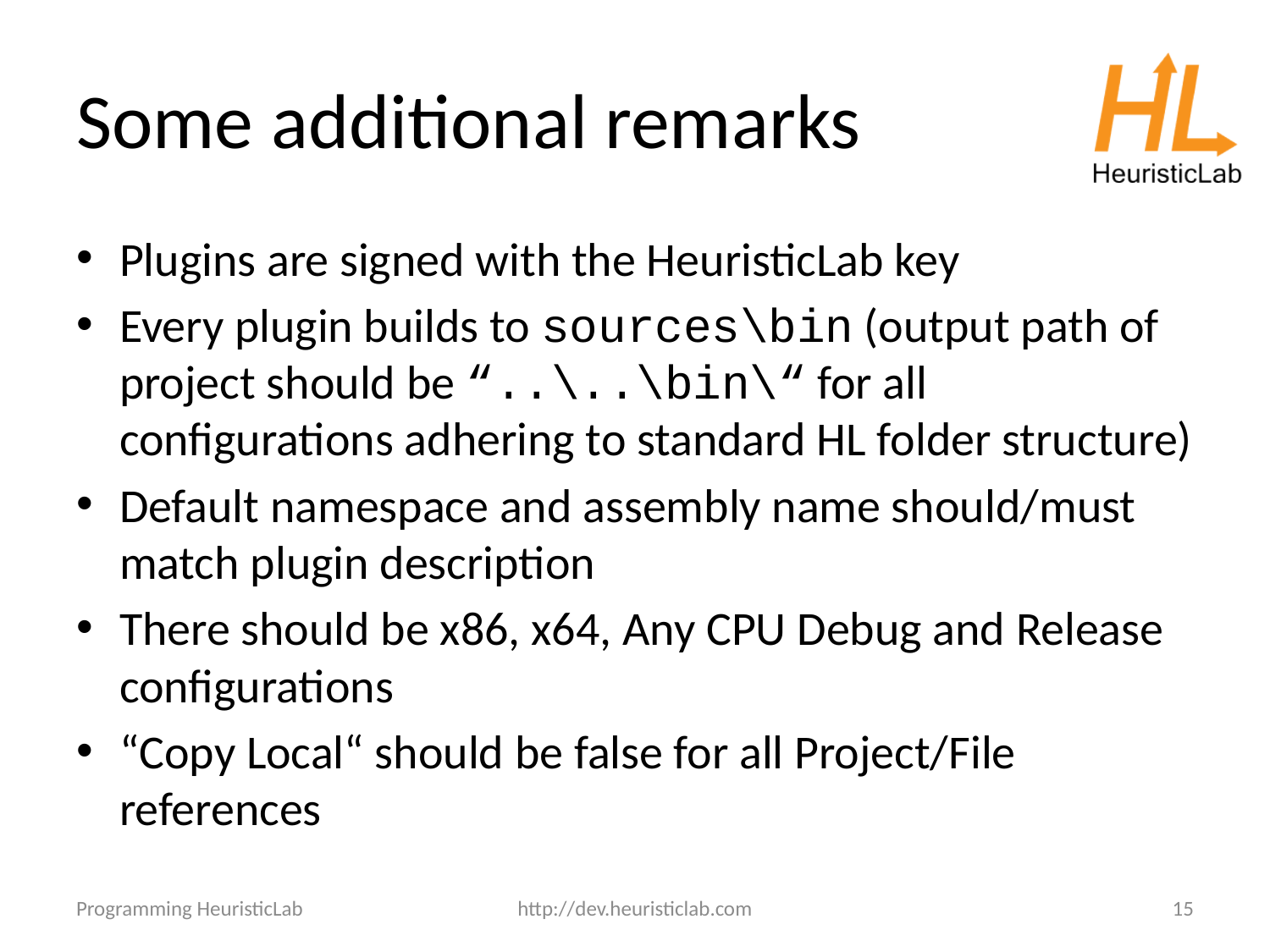

# Some additional remarks
Plugins are signed with the HeuristicLab key
Every plugin builds to sources\bin (output path of project should be “..\..\bin\“ for all configurations adhering to standard HL folder structure)
Default namespace and assembly name should/must match plugin description
There should be x86, x64, Any CPU Debug and Release configurations
“Copy Local“ should be false for all Project/File references

Programming HeuristicLab
http://dev.heuristiclab.com
15